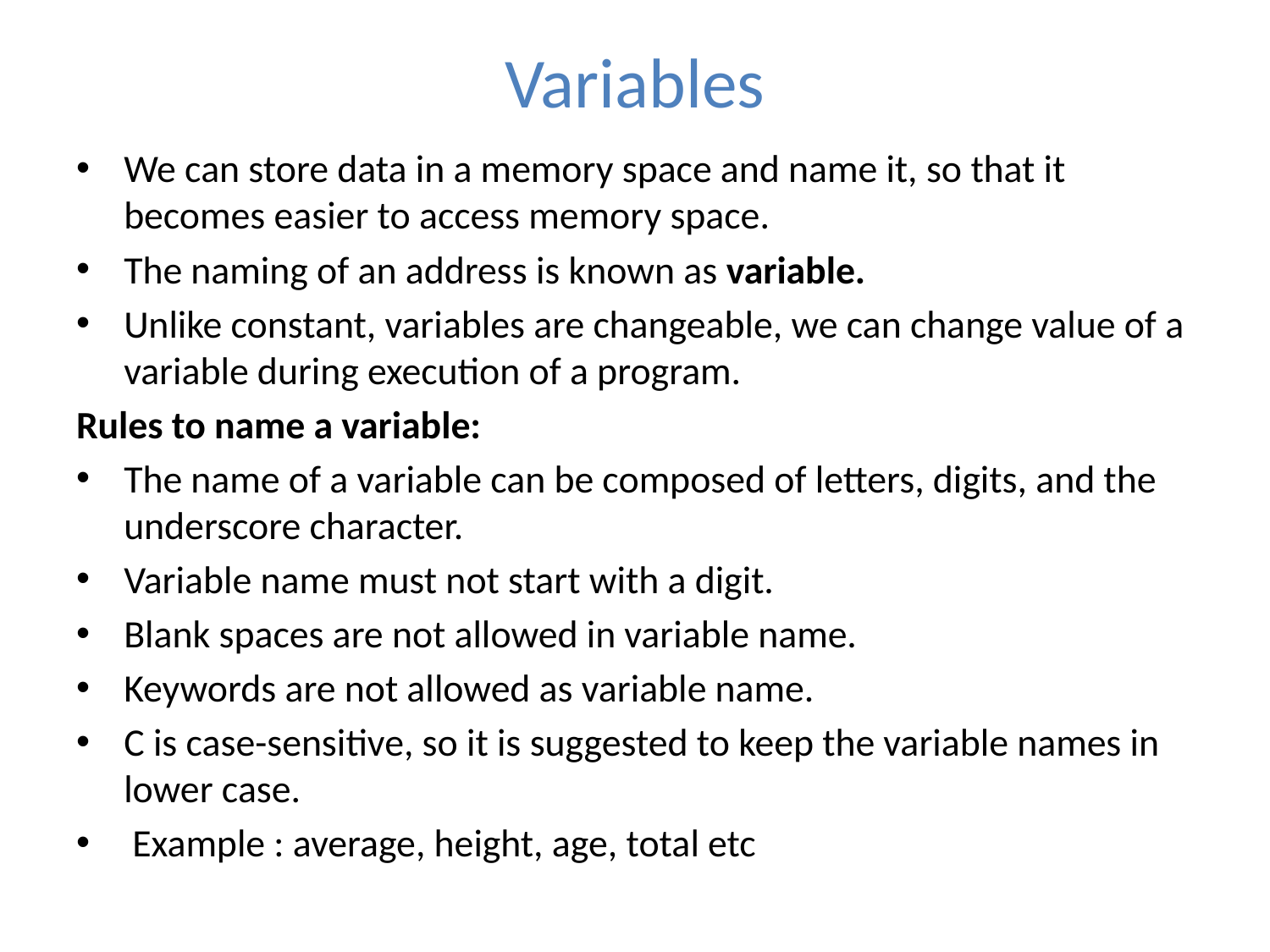

# Variables
We can store data in a memory space and name it, so that it becomes easier to access memory space.
The naming of an address is known as variable.
Unlike constant, variables are changeable, we can change value of a variable during execution of a program.
Rules to name a variable:
The name of a variable can be composed of letters, digits, and the underscore character.
Variable name must not start with a digit.
Blank spaces are not allowed in variable name.
Keywords are not allowed as variable name.
C is case-sensitive, so it is suggested to keep the variable names in lower case.
 Example : average, height, age, total etc